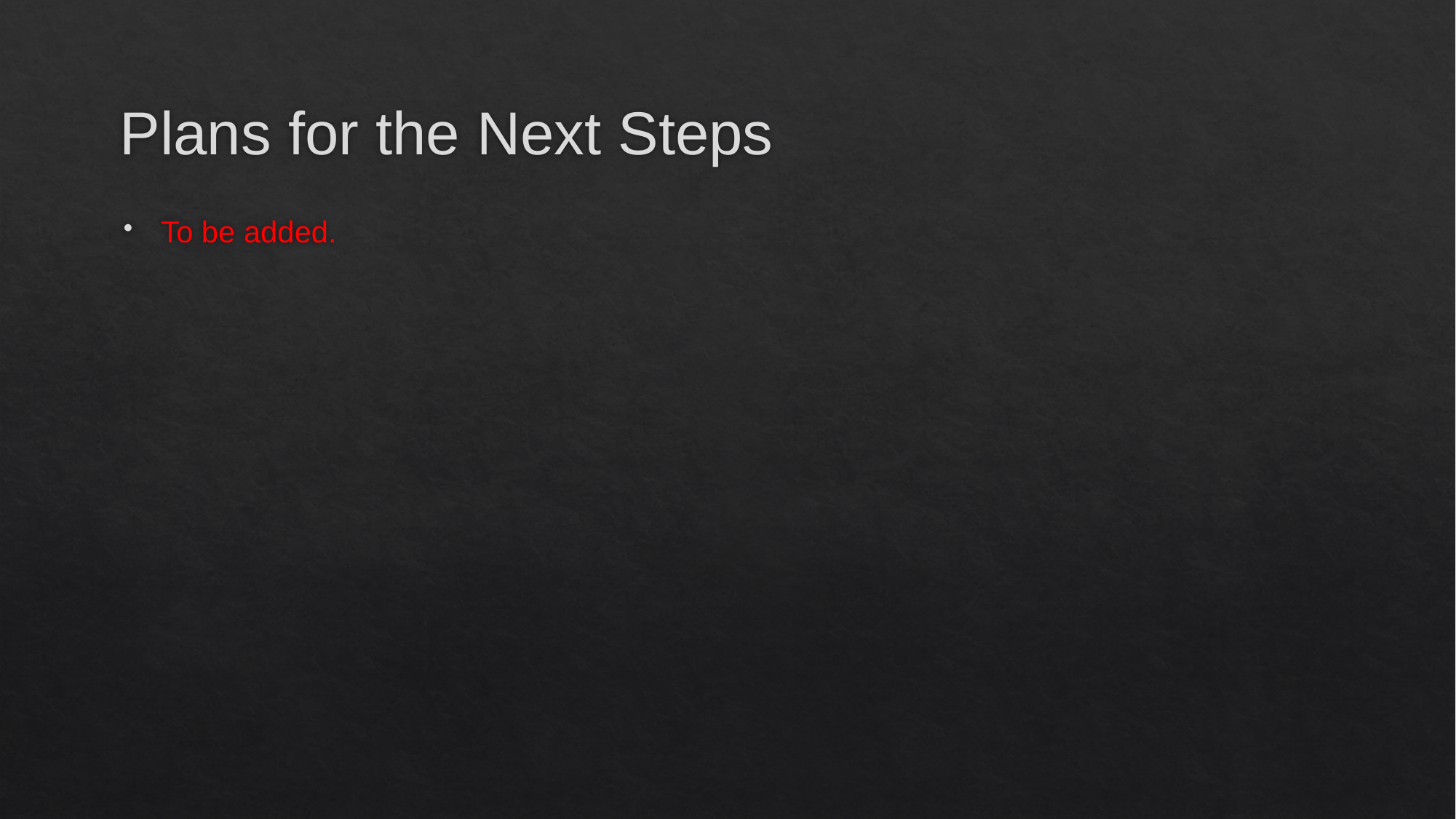

# Plans for the Next Steps
To be added.